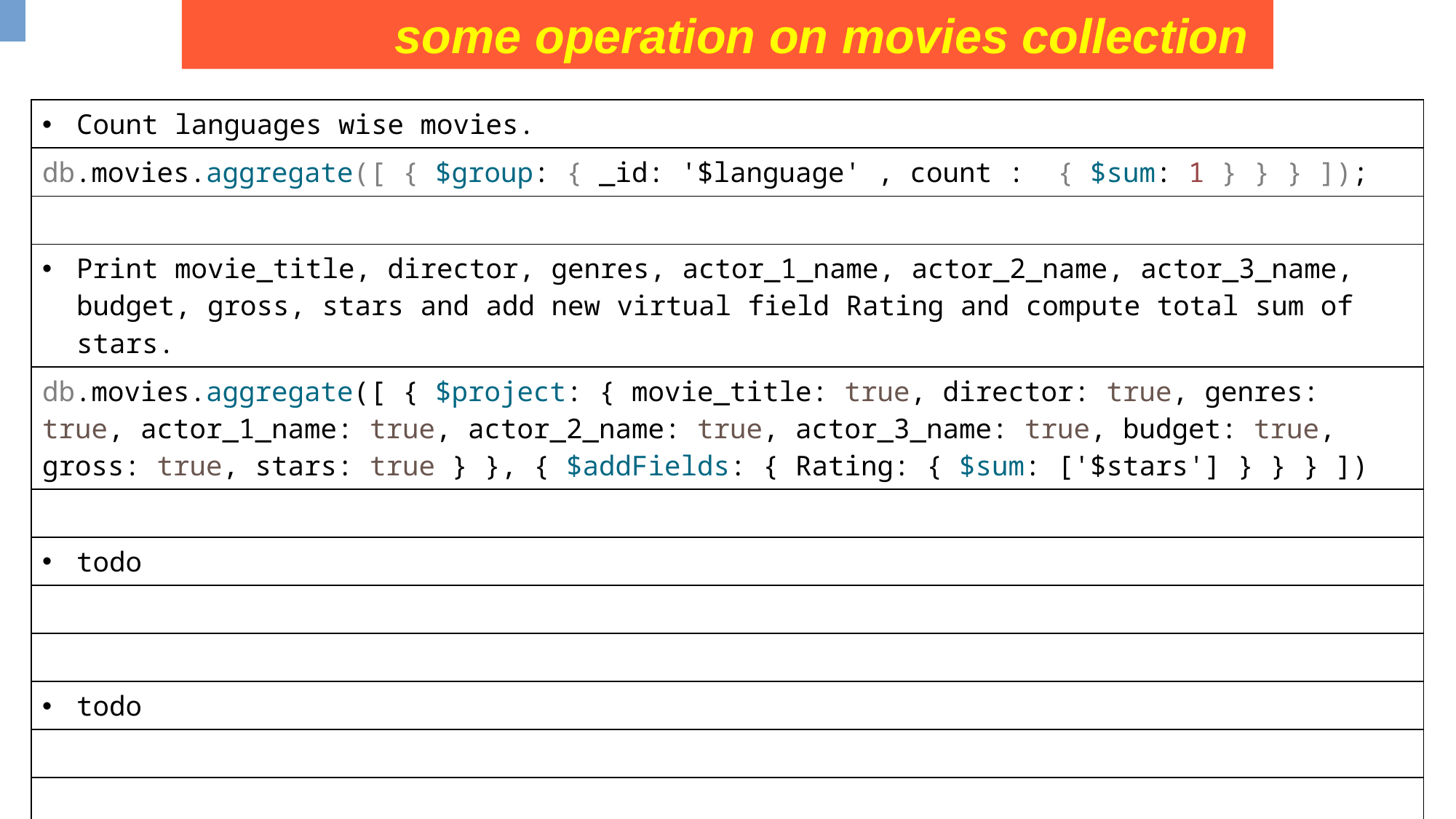

some operation on movies collection
| Count languages wise movies. |
| --- |
| db.movies.aggregate([ { $group: { \_id: '$language' , count : { $sum: 1 } } } ]); |
|  |
| Print movie\_title, director, genres, actor\_1\_name, actor\_2\_name, actor\_3\_name, budget, gross, stars and add new virtual field Rating and compute total sum of stars. |
| db.movies.aggregate([ { $project: { movie\_title: true, director: true, genres: true, actor\_1\_name: true, actor\_2\_name: true, actor\_3\_name: true, budget: true, gross: true, stars: true } }, { $addFields: { Rating: { $sum: ['$stars'] } } } ]) |
|  |
| todo |
|  |
|  |
| todo |
|  |
|  |